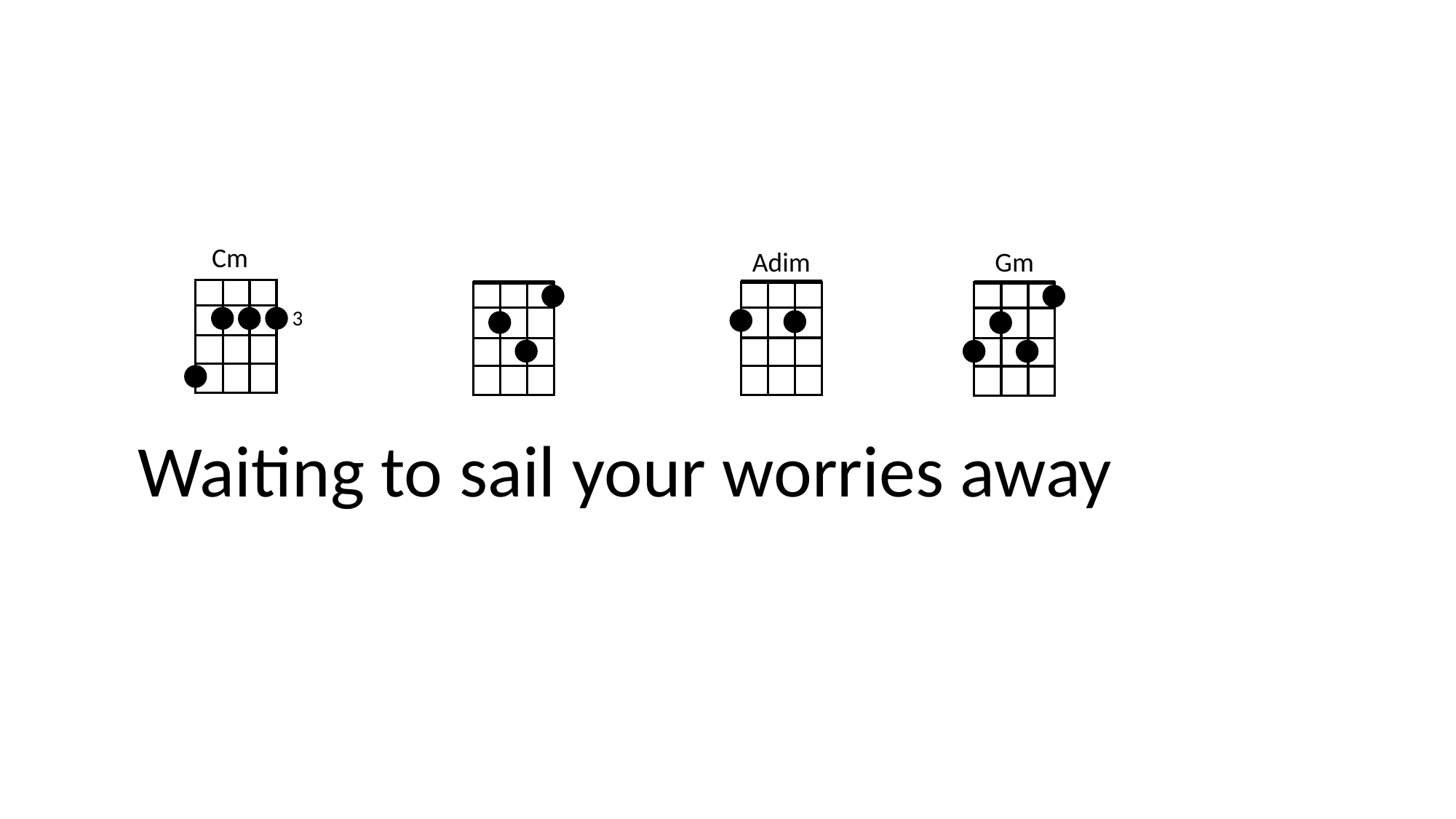

Cm
Adim
Gm

3
Waiting to sail your worries away